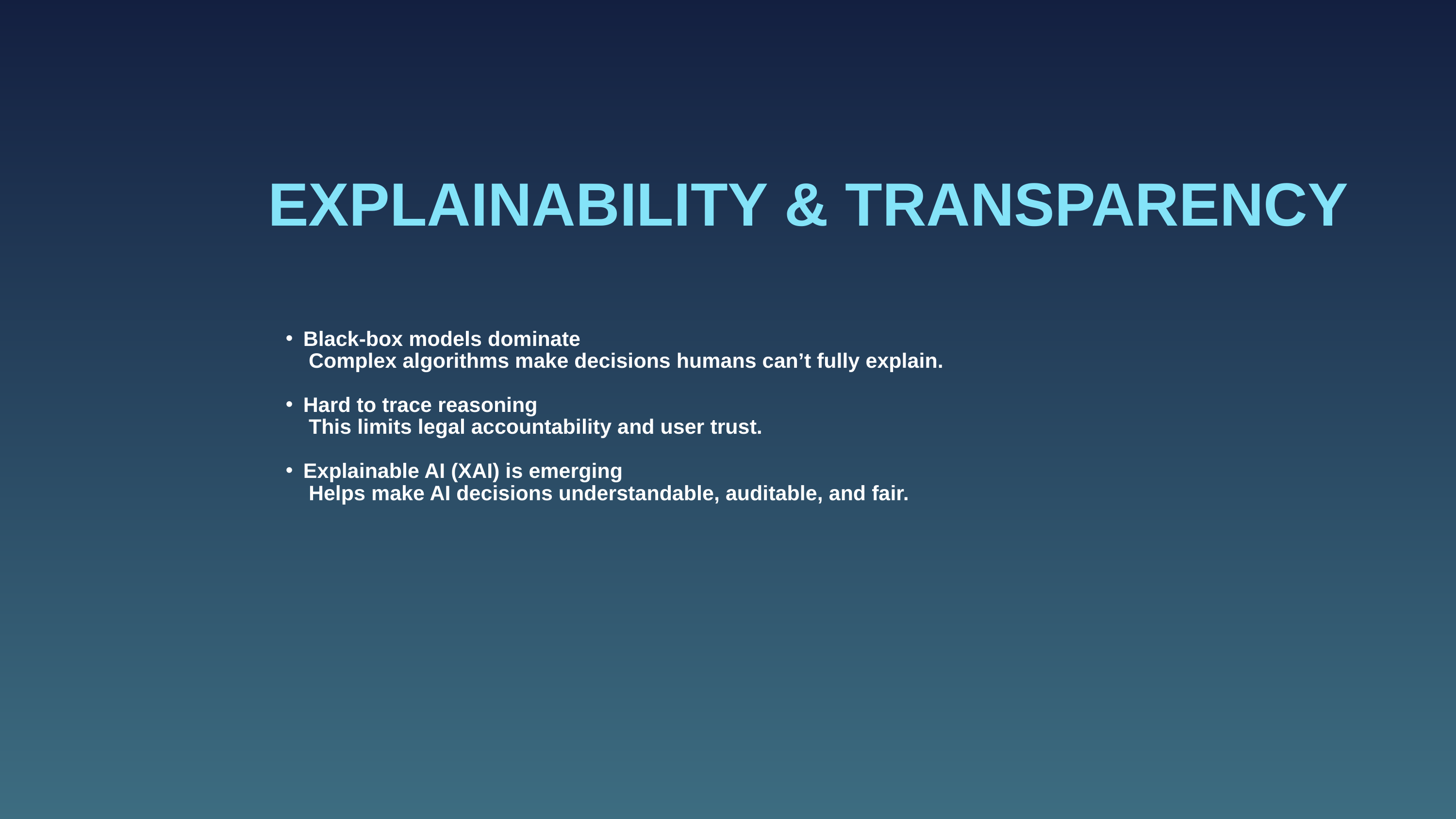

EXPLAINABILITY & TRANSPARENCY
Black-box models dominate
       Complex algorithms make decisions humans can’t fully explain.

Hard to trace reasoning
       This limits legal accountability and user trust.

Explainable AI (XAI) is emerging
       Helps make AI decisions understandable, auditable, and fair.